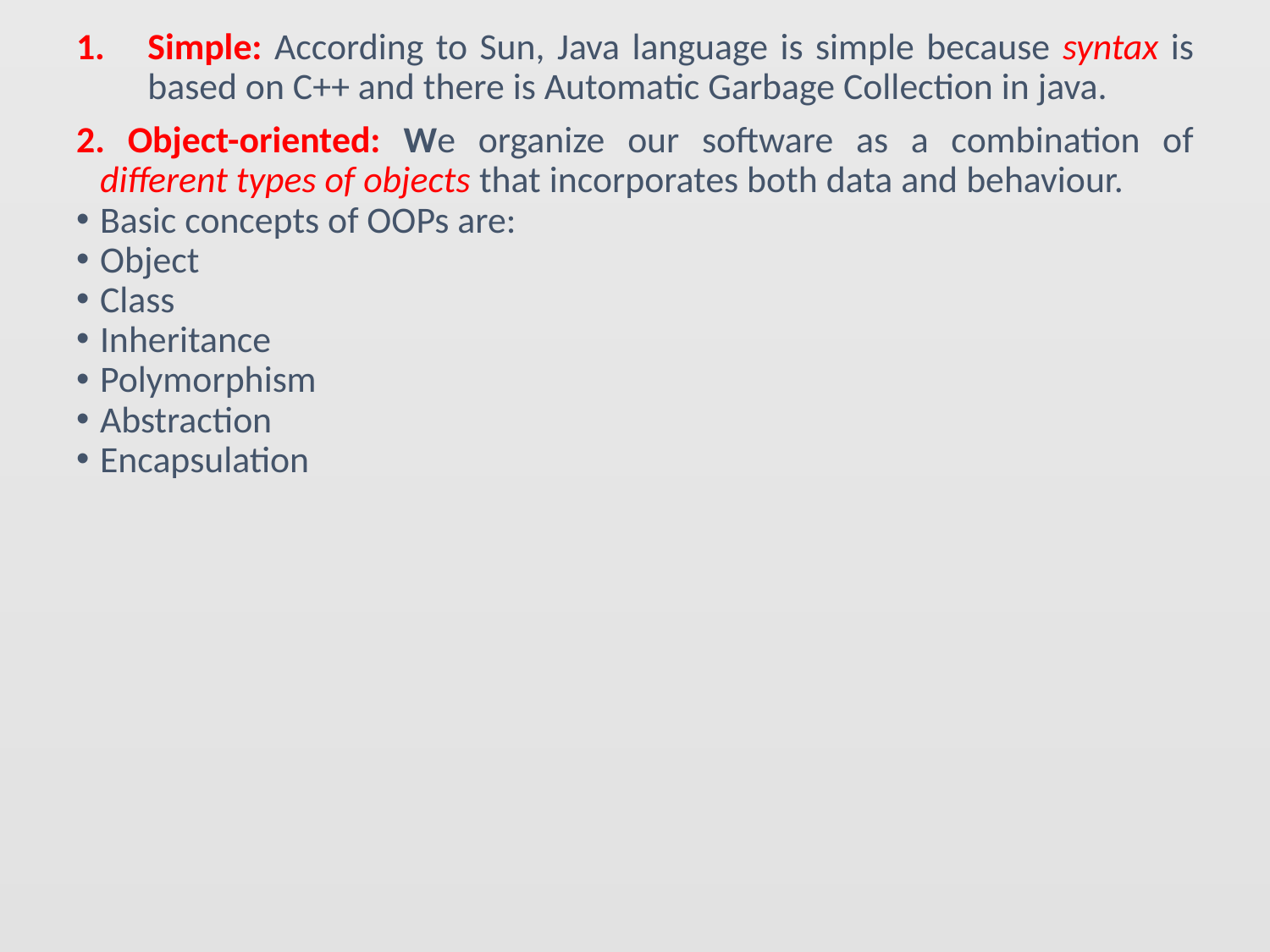

Simple: According to Sun, Java language is simple because syntax is based on C++ and there is Automatic Garbage Collection in java.
2. Object-oriented: We organize our software as a combination of different types of objects that incorporates both data and behaviour.
Basic concepts of OOPs are:
Object
Class
Inheritance
Polymorphism
Abstraction
Encapsulation

#